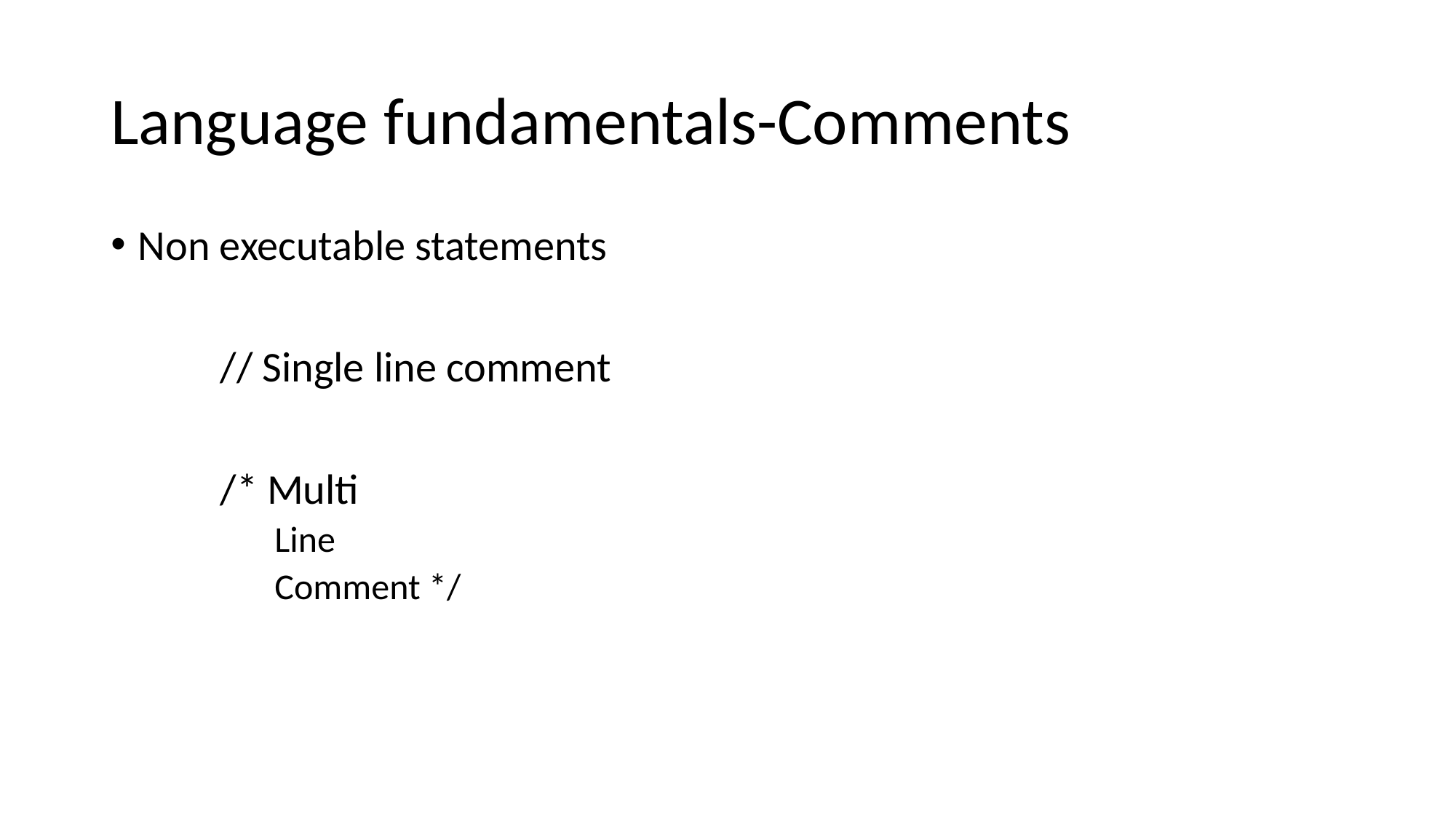

# Language fundamentals-Comments
Non executable statements

	// Single line comment

	/* Multi
	Line
	Comment */